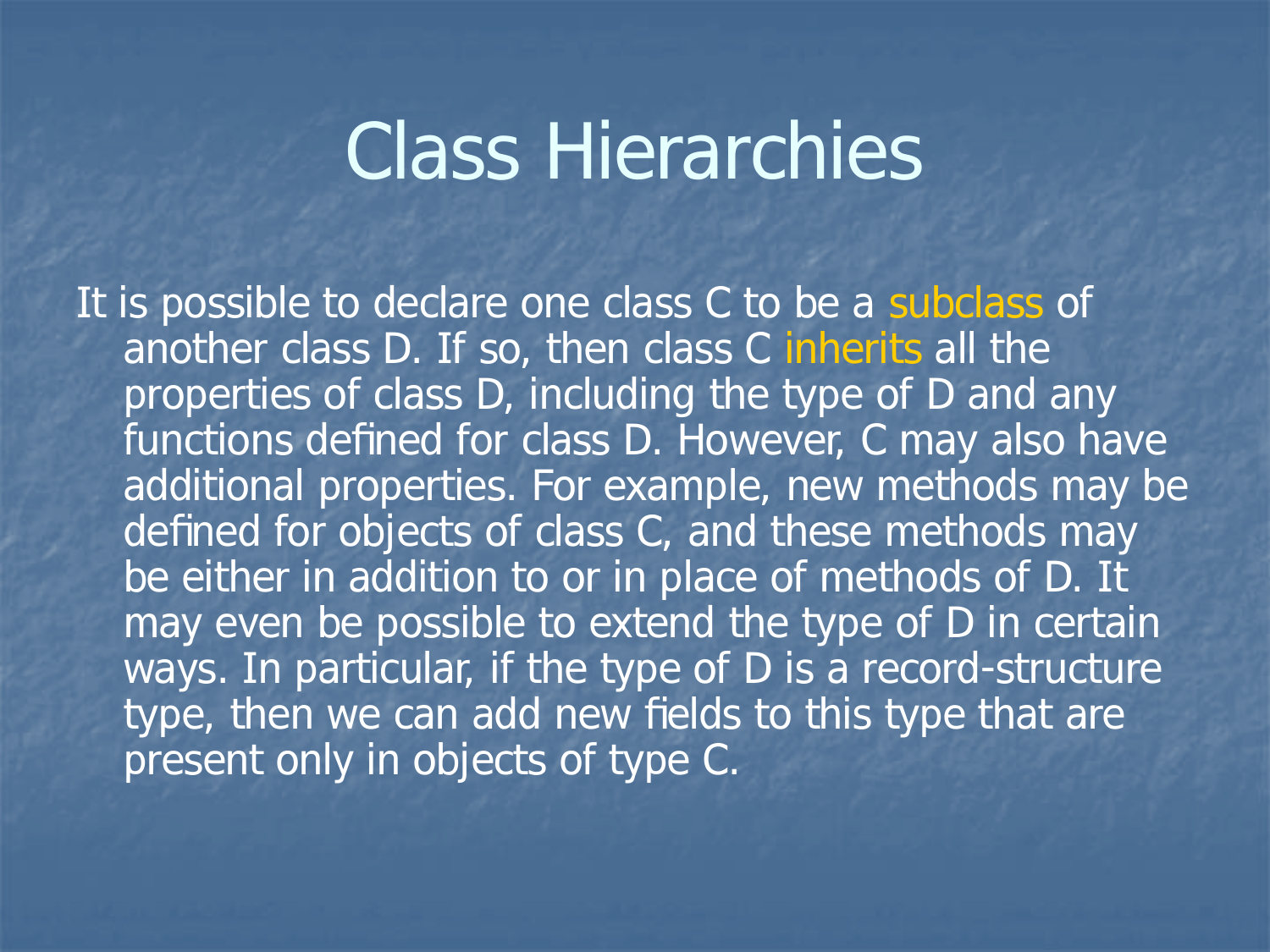

# Class Hierarchies
It is possible to declare one class C to be a subclass of another class D. If so, then class C inherits all the properties of class D, including the type of D and any functions defined for class D. However, C may also have additional properties. For example, new methods may be defined for objects of class C, and these methods may be either in addition to or in place of methods of D. It may even be possible to extend the type of D in certain ways. In particular, if the type of D is a record-structure type, then we can add new fields to this type that are present only in objects of type C.